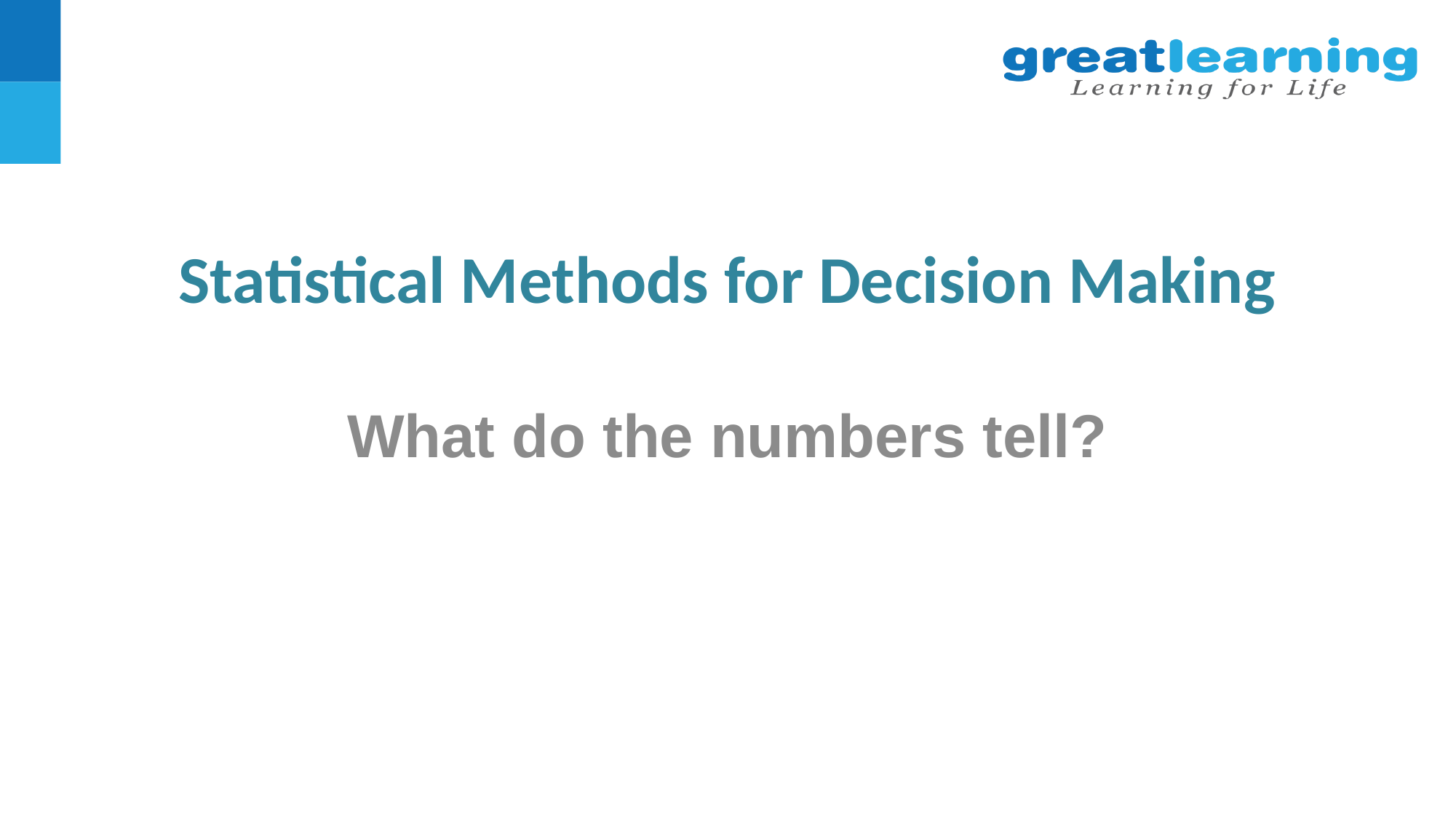

# Statistical Methods for Decision Making What do the numbers tell?